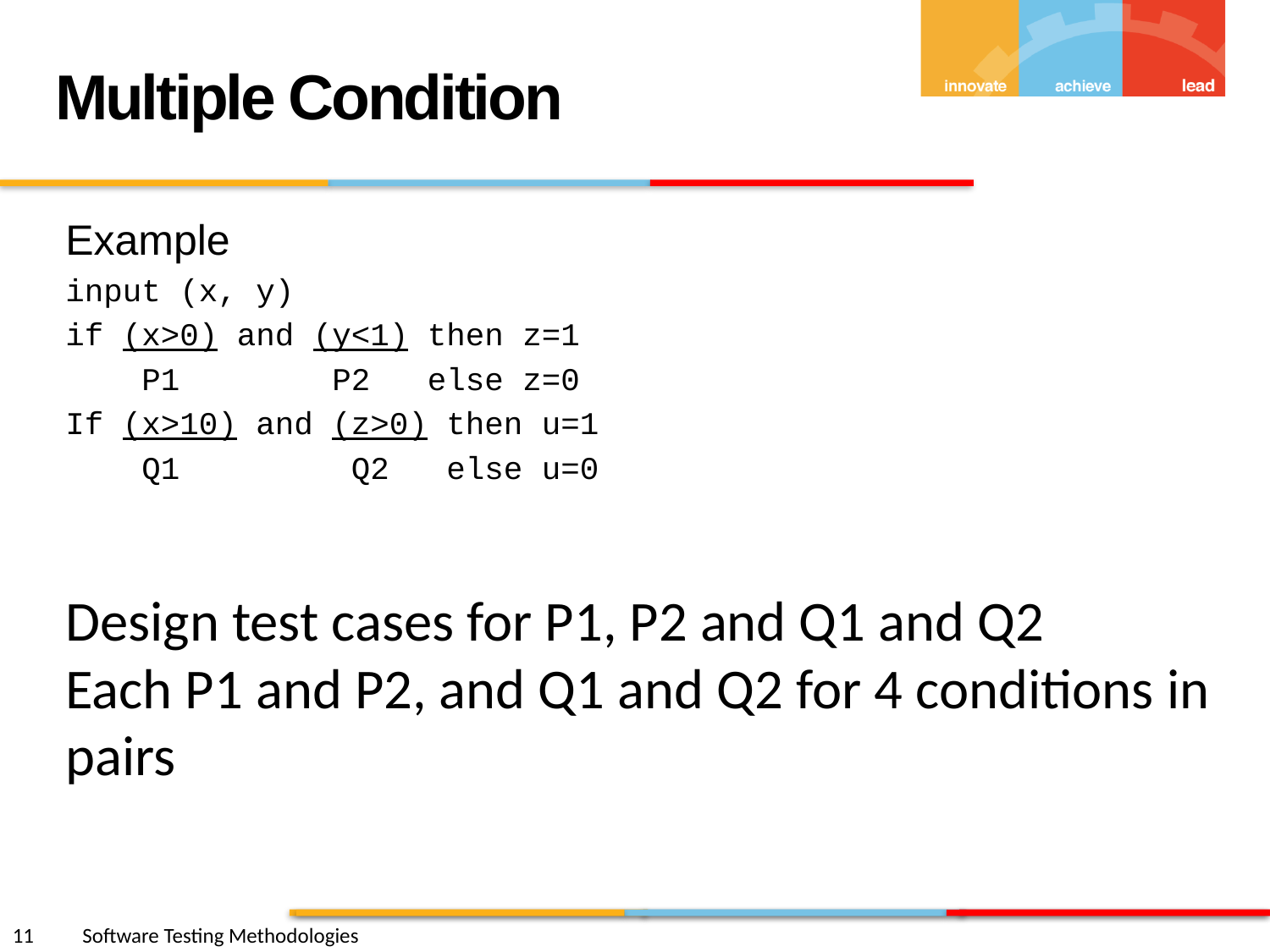

Multiple Condition
Example
input (x, y)
if (x>0) and (y<1) then z=1
    P1        P2   else z=0
If (x>10) and (z>0) then u=1
    Q1         Q2   else u=0
Design test cases for P1, P2 and Q1 and Q2
Each P1 and P2, and Q1 and Q2 for 4 conditions in pairs